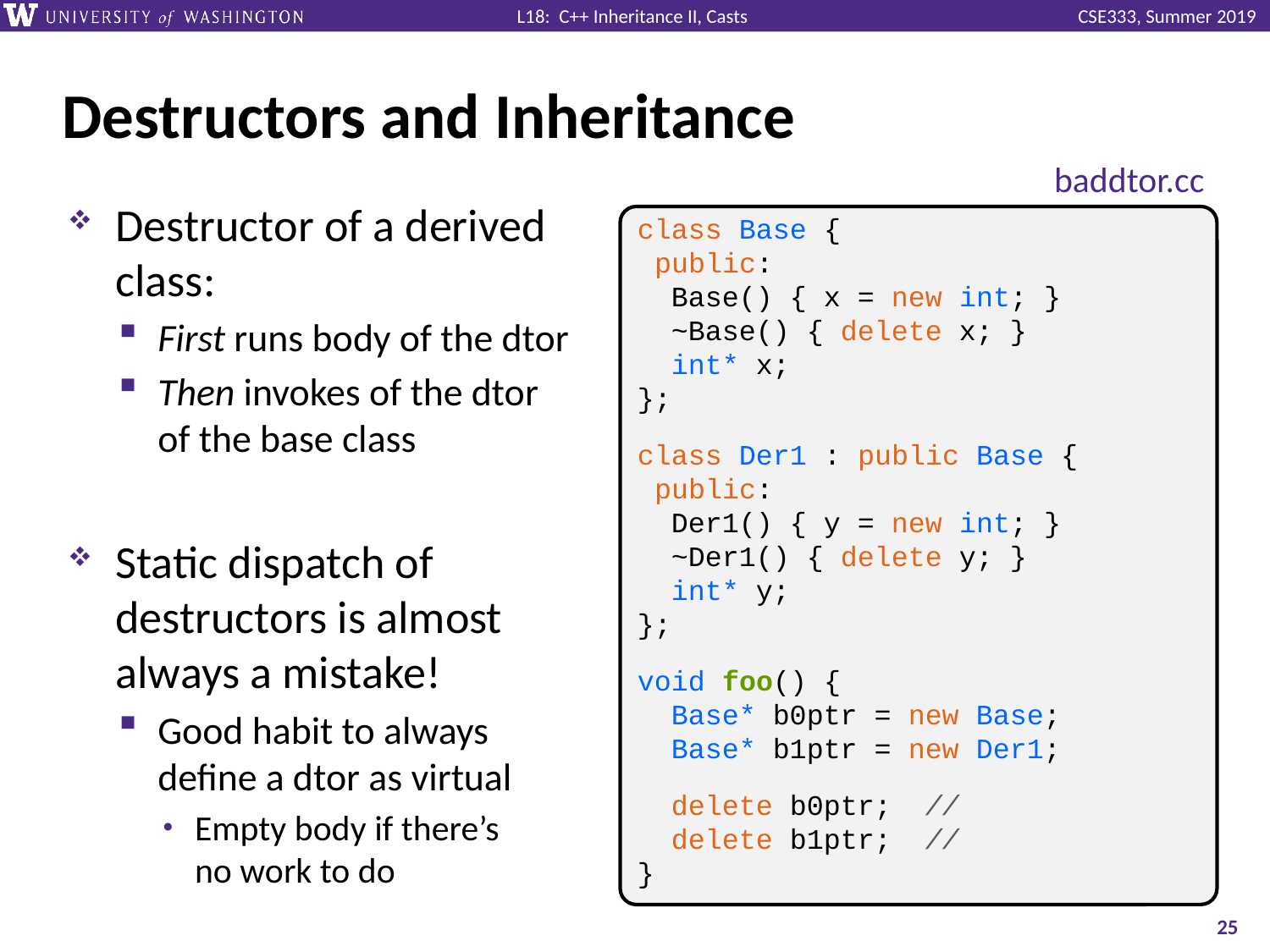

# Destructors and Inheritance
baddtor.cc
Destructor of a derived
class:
First runs body of the dtor
Then invokes of the dtor
of the base class

Static dispatch of
destructors is almost
always a mistake!
Good habit to always
define a dtor as virtual
Empty body if there’s
no work to do
class Base {
 public:
  Base() { x = new int; }
  ~Base() { delete x; }
  int* x;
};

class Der1 : public Base {
 public:
  Der1() { y = new int; }
  ~Der1() { delete y; }
  int* y;
};

void foo() {
  Base* b0ptr = new Base;
  Base* b1ptr = new Der1;

  delete b0ptr;  //
  delete b1ptr;  //
}
25